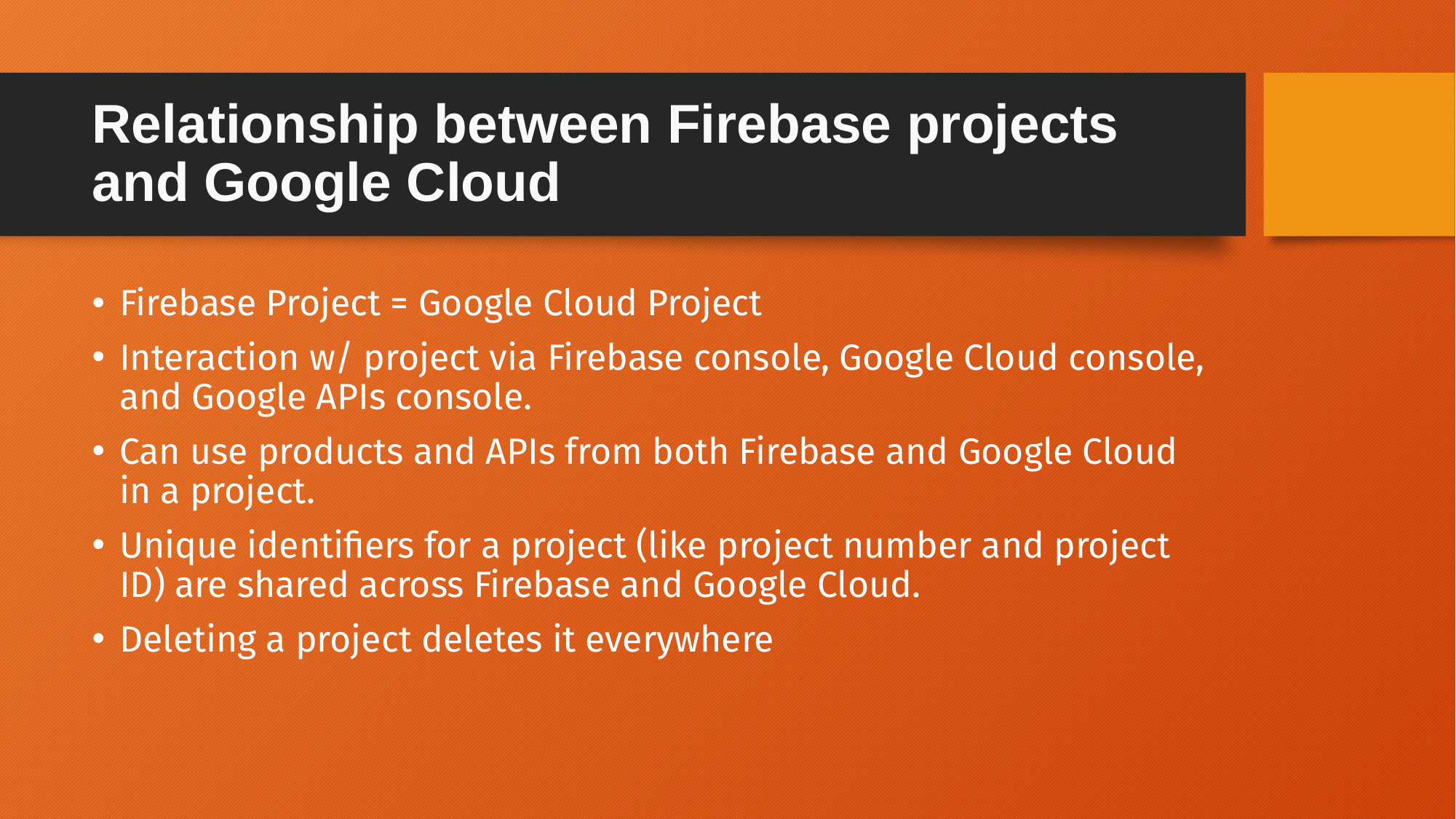

# Relationship between Firebase projects and Google Cloud
Firebase Project = Google Cloud Project
Interaction w/ project via Firebase console, Google Cloud console, and Google APIs console.
Can use products and APIs from both Firebase and Google Cloud in a project.
Unique identifiers for a project (like project number and project ID) are shared across Firebase and Google Cloud.
Deleting a project deletes it everywhere